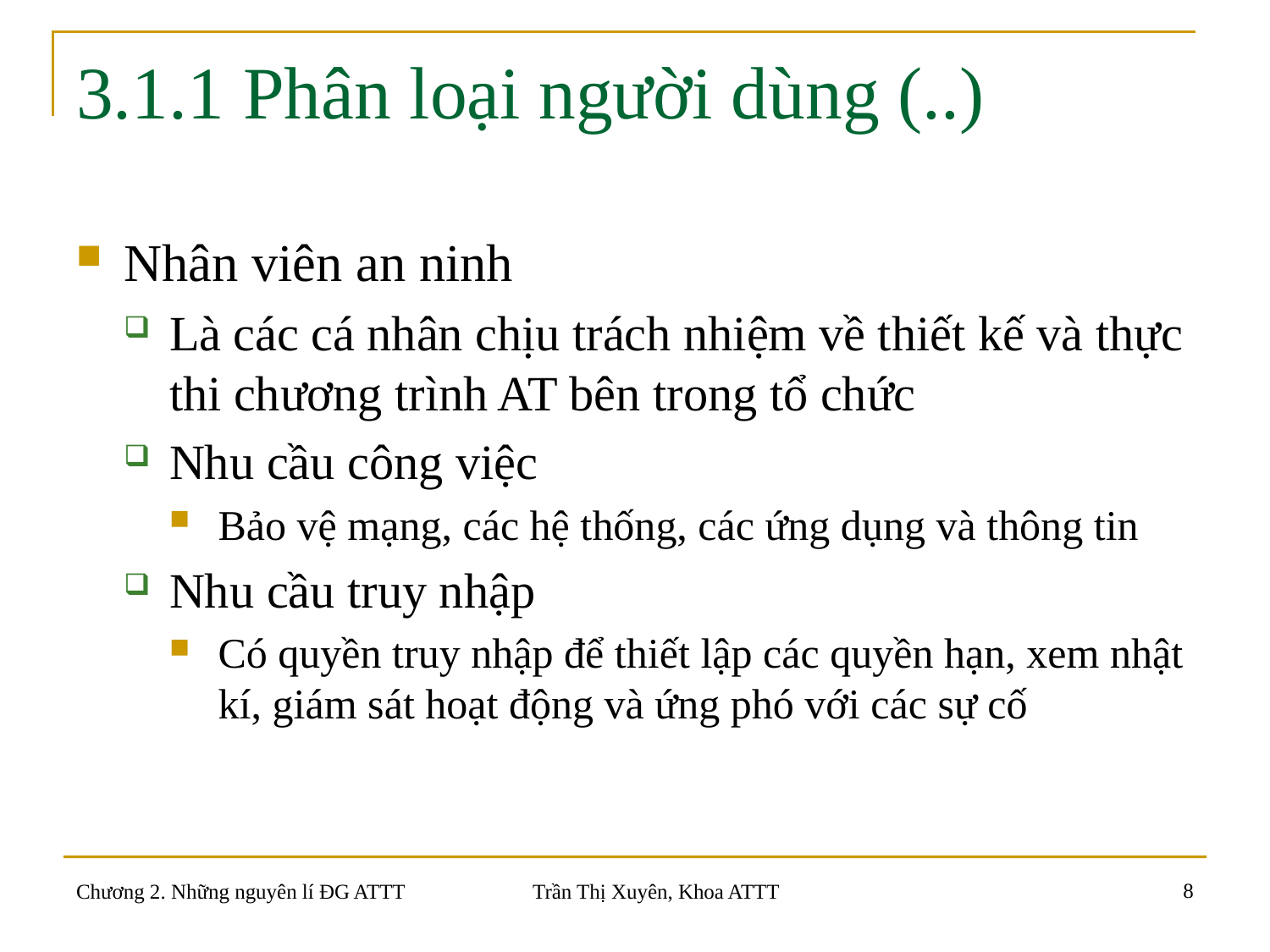

# 3.1.1 Phân loại người dùng (..)
Nhân viên an ninh
Là các cá nhân chịu trách nhiệm về thiết kế và thực thi chương trình AT bên trong tổ chức
Nhu cầu công việc
Bảo vệ mạng, các hệ thống, các ứng dụng và thông tin
Nhu cầu truy nhập
Có quyền truy nhập để thiết lập các quyền hạn, xem nhật kí, giám sát hoạt động và ứng phó với các sự cố
8
Chương 2. Những nguyên lí ĐG ATTT
Trần Thị Xuyên, Khoa ATTT